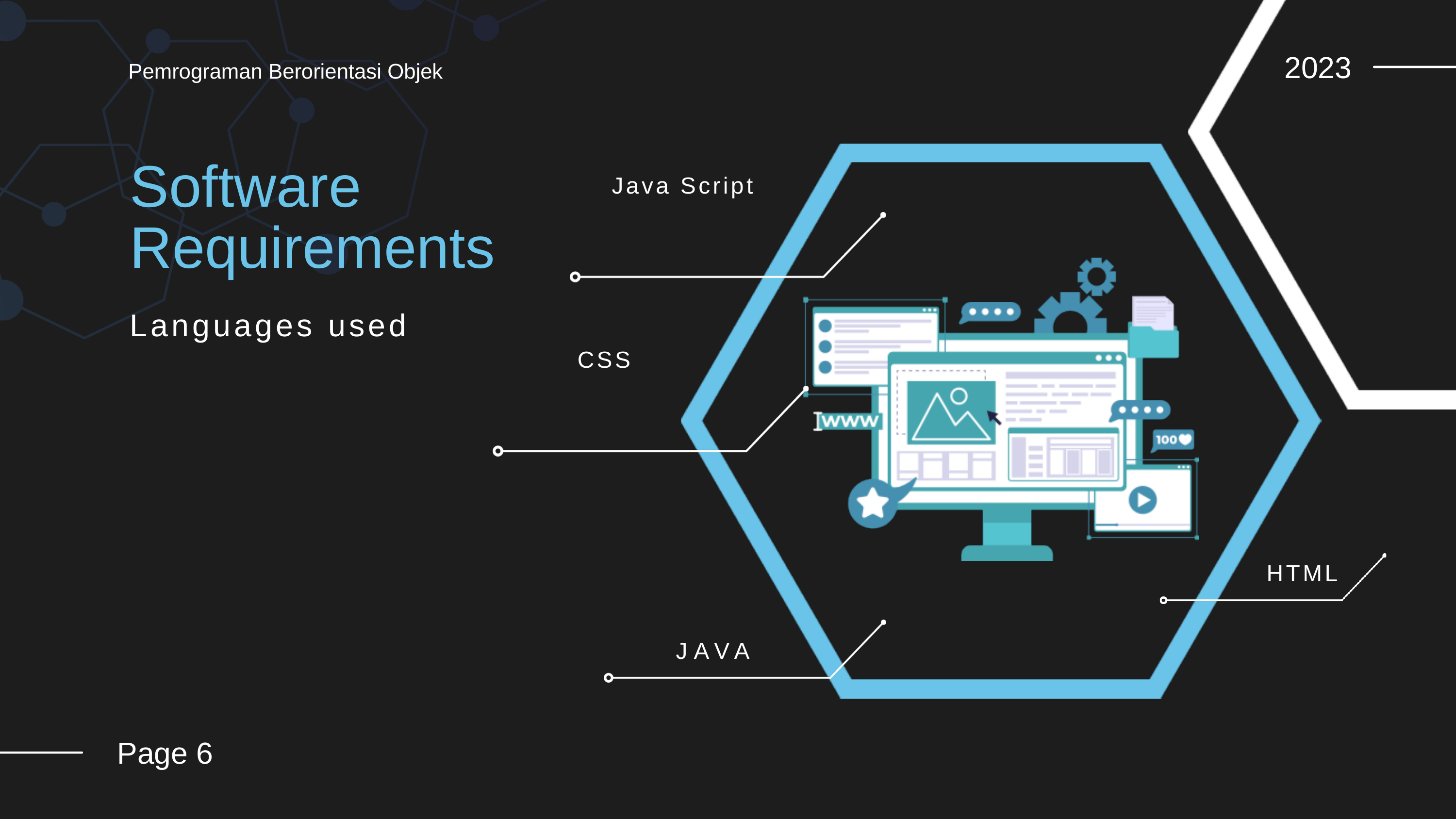

2023
Pemrograman Berorientasi Objek

Software Requirements
Java Script

Languages used
CSS

HTML

JAVA
Page 6